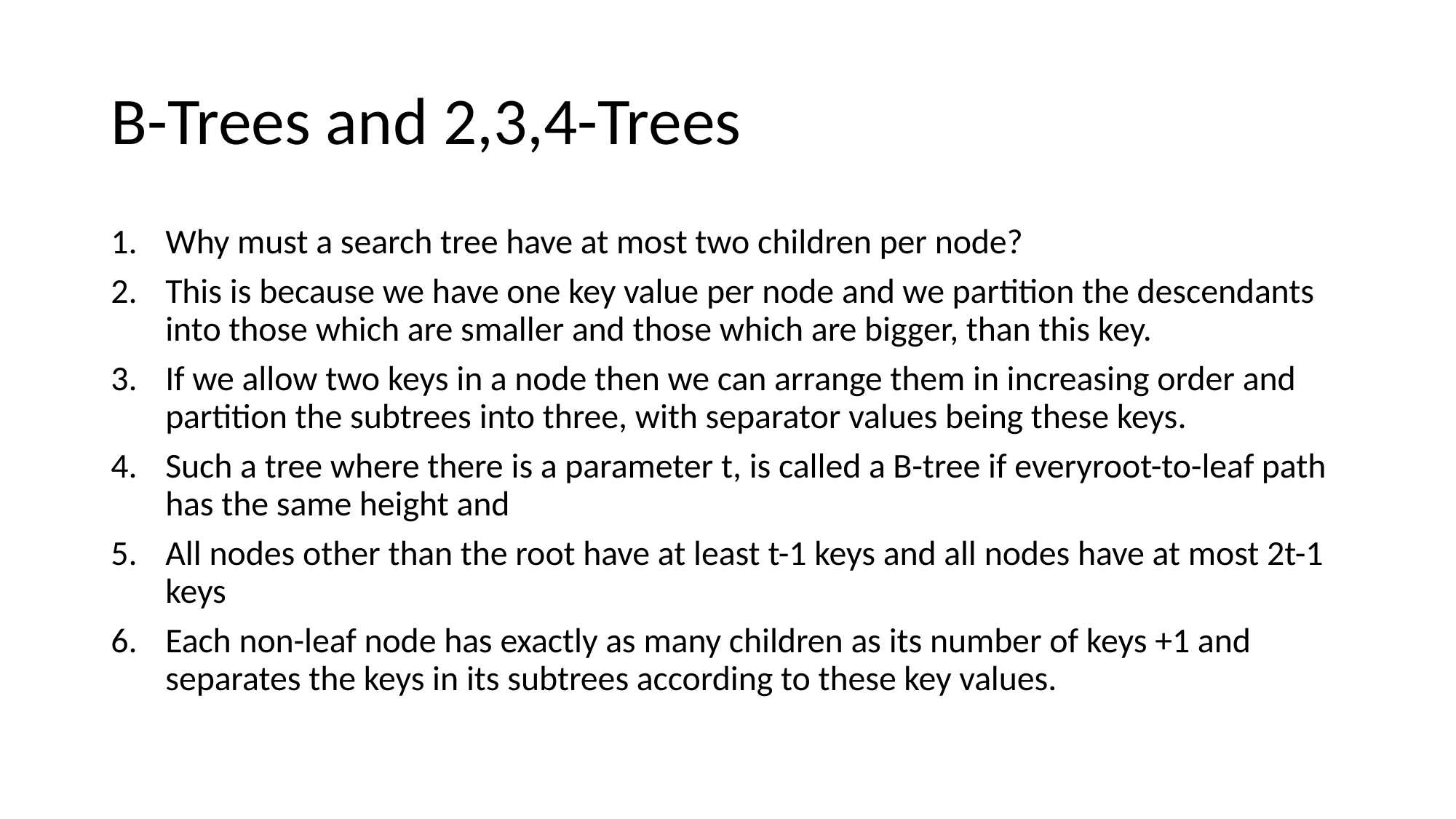

# B-Trees and 2,3,4-Trees
Why must a search tree have at most two children per node?
This is because we have one key value per node and we partition the descendants into those which are smaller and those which are bigger, than this key.
If we allow two keys in a node then we can arrange them in increasing order and partition the subtrees into three, with separator values being these keys.
Such a tree where there is a parameter t, is called a B-tree if everyroot-to-leaf path has the same height and
All nodes other than the root have at least t-1 keys and all nodes have at most 2t-1 keys
Each non-leaf node has exactly as many children as its number of keys +1 and separates the keys in its subtrees according to these key values.